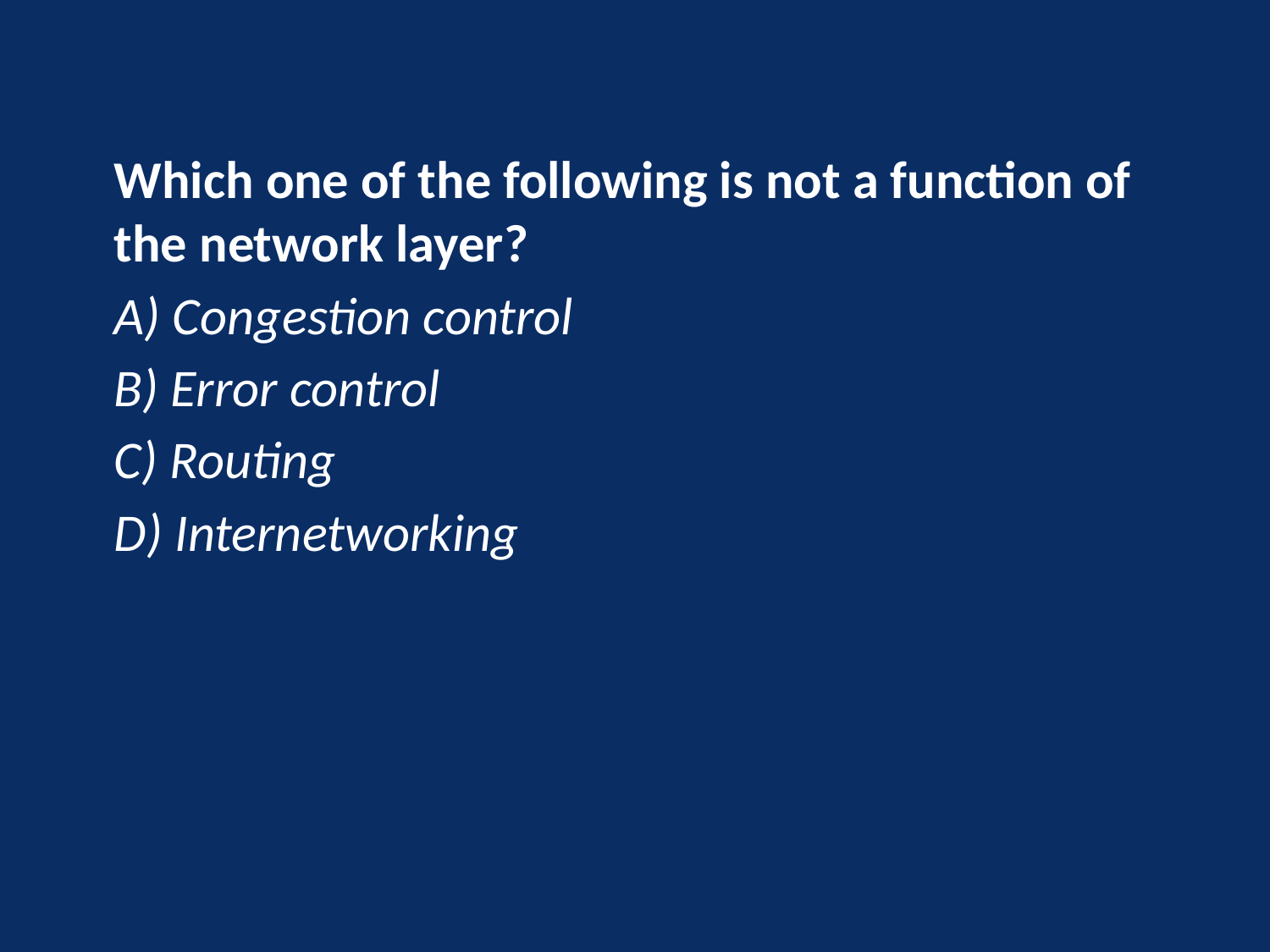

Which one of the following is not a function of the network layer?
A) Congestion control
B) Error control
C) Routing
D) Internetworking